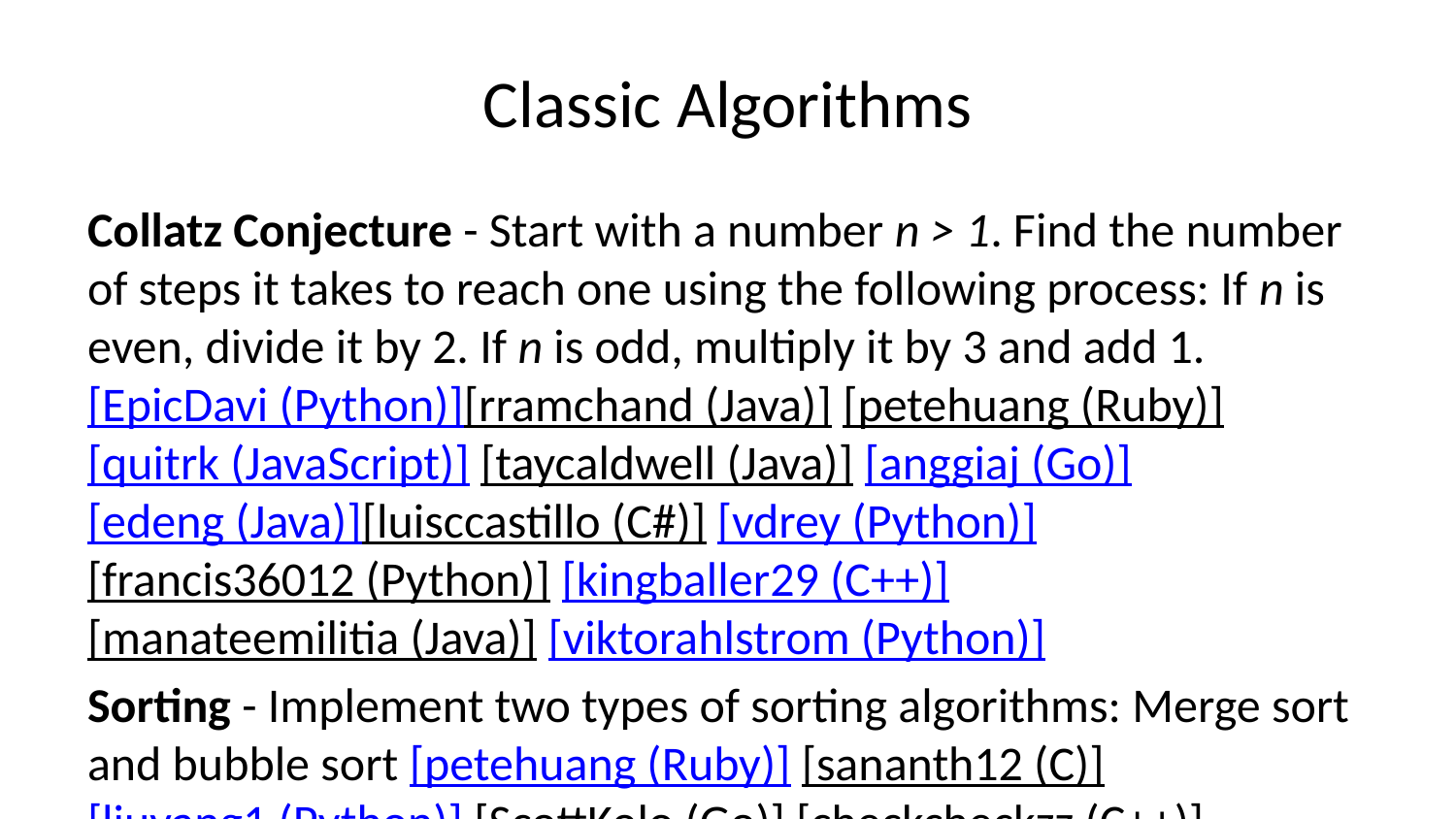

# Classic Algorithms
Collatz Conjecture - Start with a number n > 1. Find the number of steps it takes to reach one using the following process: If n is even, divide it by 2. If n is odd, multiply it by 3 and add 1. [EpicDavi (Python)][rramchand (Java)] [petehuang (Ruby)] [quitrk (JavaScript)] [taycaldwell (Java)] [anggiaj (Go)] [edeng (Java)][luisccastillo (C#)] [vdrey (Python)] [francis36012 (Python)] [kingballer29 (C++)][manateemilitia (Java)] [viktorahlstrom (Python)]
Sorting - Implement two types of sorting algorithms: Merge sort and bubble sort [petehuang (Ruby)] [sananth12 (C)] [liuyang1 (Python)] [ScottKolo (Go)] [checkcheckzz (C++)] [yasaswyk (C++)] [turlapatykaushik (C)][smac89 (haskell)] [sijunhe (java)]
Closest pair problem - The closest pair of points problem or closest pair problem is a problem of computational geometry: given n points in metric space, find a pair of points with the smallest distance between them. [dabillox (Python)] [liuyang1 (Python)] [smac89 (C++)] [sijunhe (java)]
Sieve of Eratosthenes - The sieve of Eratosthenes is one of the most efficient ways to find all of the smaller primes (below 10 million or so). [swapagarwal (Python)] [quitrk (JavaScript)] [liuyang1 (Python)] [ScottKolo (Go)] [danfang (Java)] [checkcheckzz (C++)] [gautamk (rust)] [korabum (Python)]